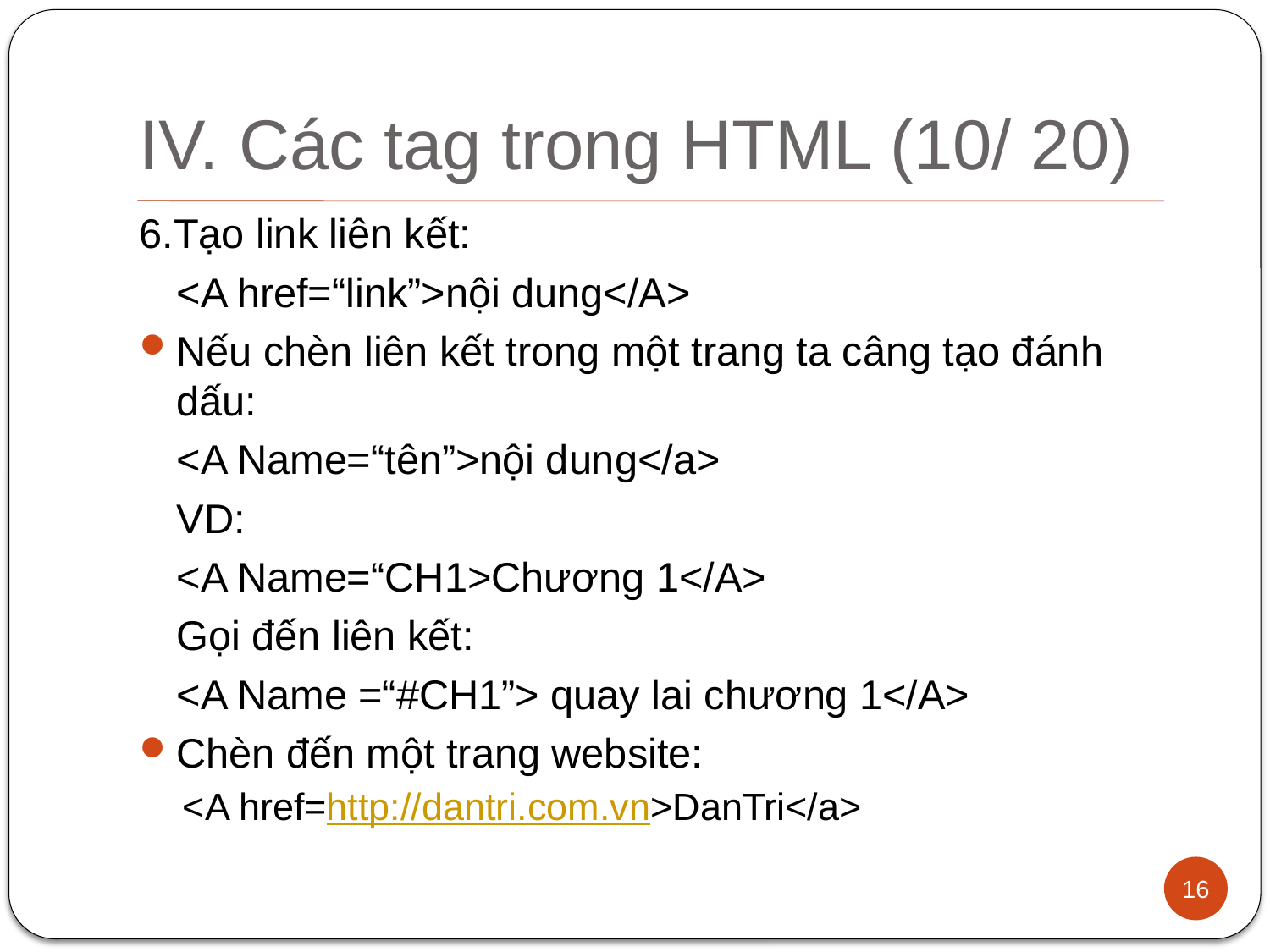

# IV. Các tag trong HTML (10/ 20)
6.Tạo link liên kết:
	<A href=“link”>nội dung</A>
Nếu chèn liên kết trong một trang ta câng tạo đánh dấu:
	<A Name=“tên”>nội dung</a>
	VD:
	<A Name=“CH1>Chương 1</A>
	Gọi đến liên kết:
	<A Name =“#CH1”> quay lai chương 1</A>
Chèn đến một trang website:
<A href=http://dantri.com.vn>DanTri</a>

16